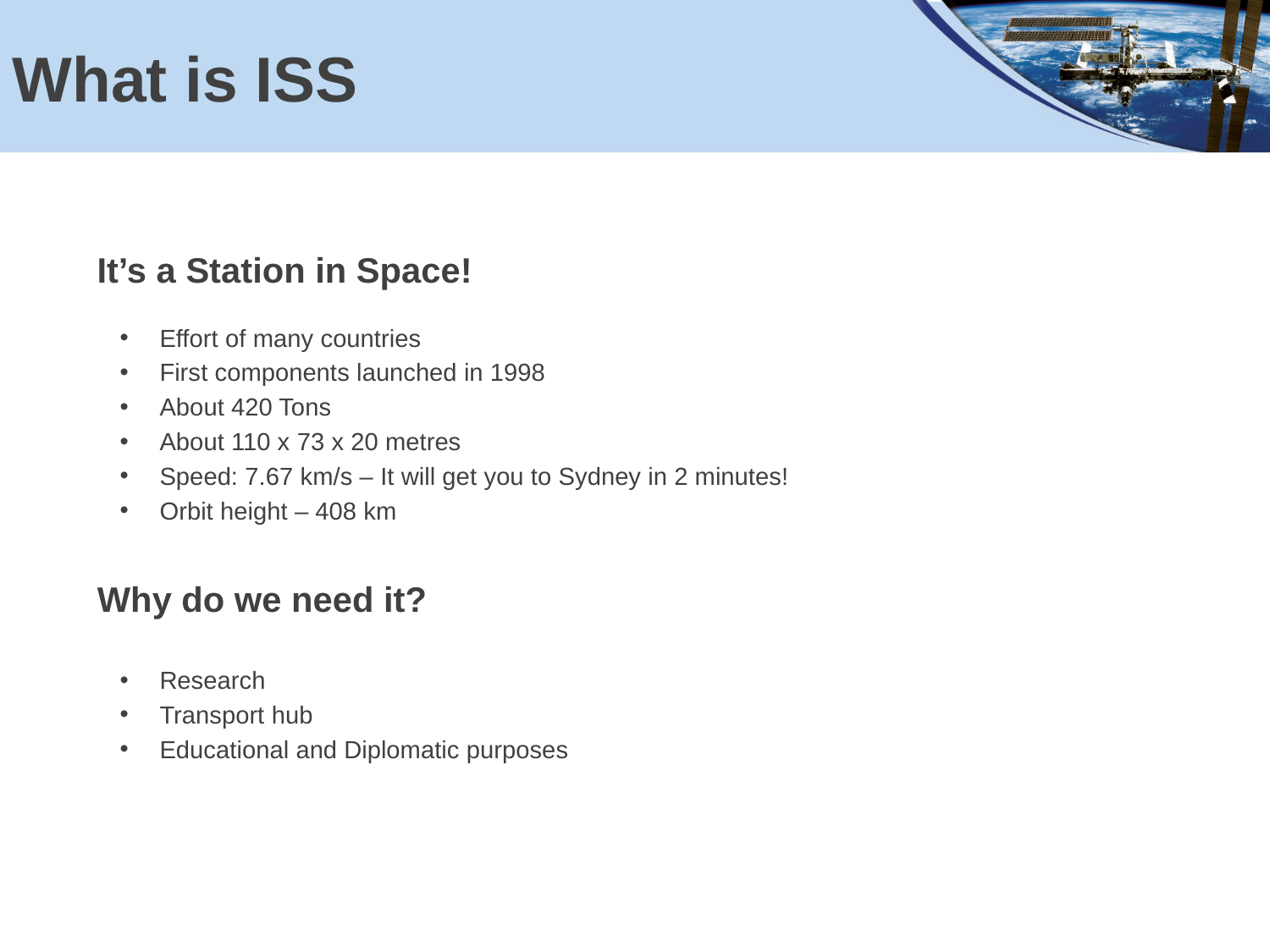

# What is ISS
It’s a Station in Space!
Effort of many countries
First components launched in 1998
About 420 Tons
About 110 x 73 x 20 metres
Speed: 7.67 km/s – It will get you to Sydney in 2 minutes!
Orbit height – 408 km
Why do we need it?
Research
Transport hub
Educational and Diplomatic purposes